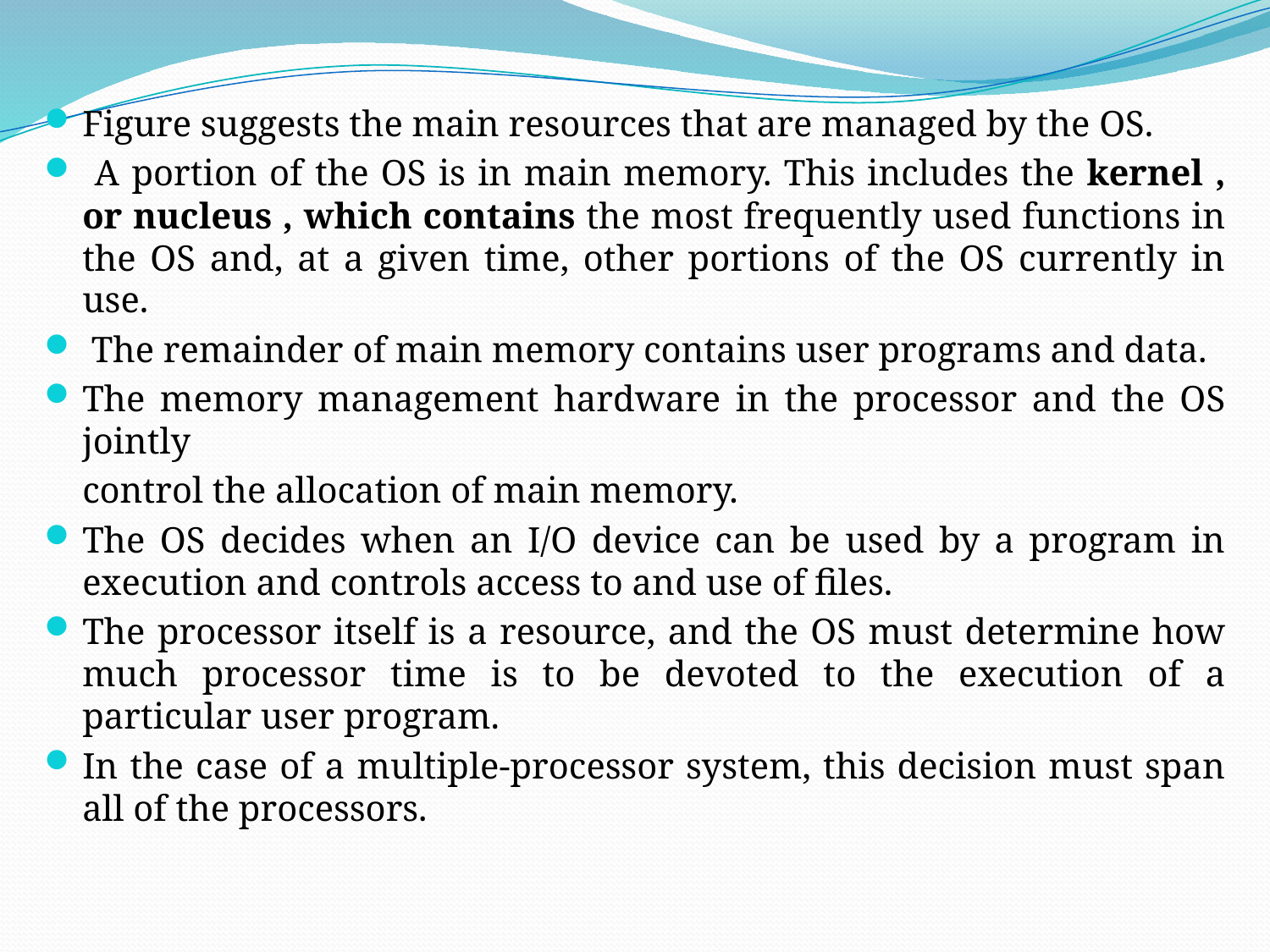

Figure suggests the main resources that are managed by the OS.
 A portion of the OS is in main memory. This includes the kernel , or nucleus , which contains the most frequently used functions in the OS and, at a given time, other portions of the OS currently in use.
 The remainder of main memory contains user programs and data.
The memory management hardware in the processor and the OS jointly
	control the allocation of main memory.
The OS decides when an I/O device can be used by a program in execution and controls access to and use of files.
The processor itself is a resource, and the OS must determine how much processor time is to be devoted to the execution of a particular user program.
In the case of a multiple-processor system, this decision must span all of the processors.